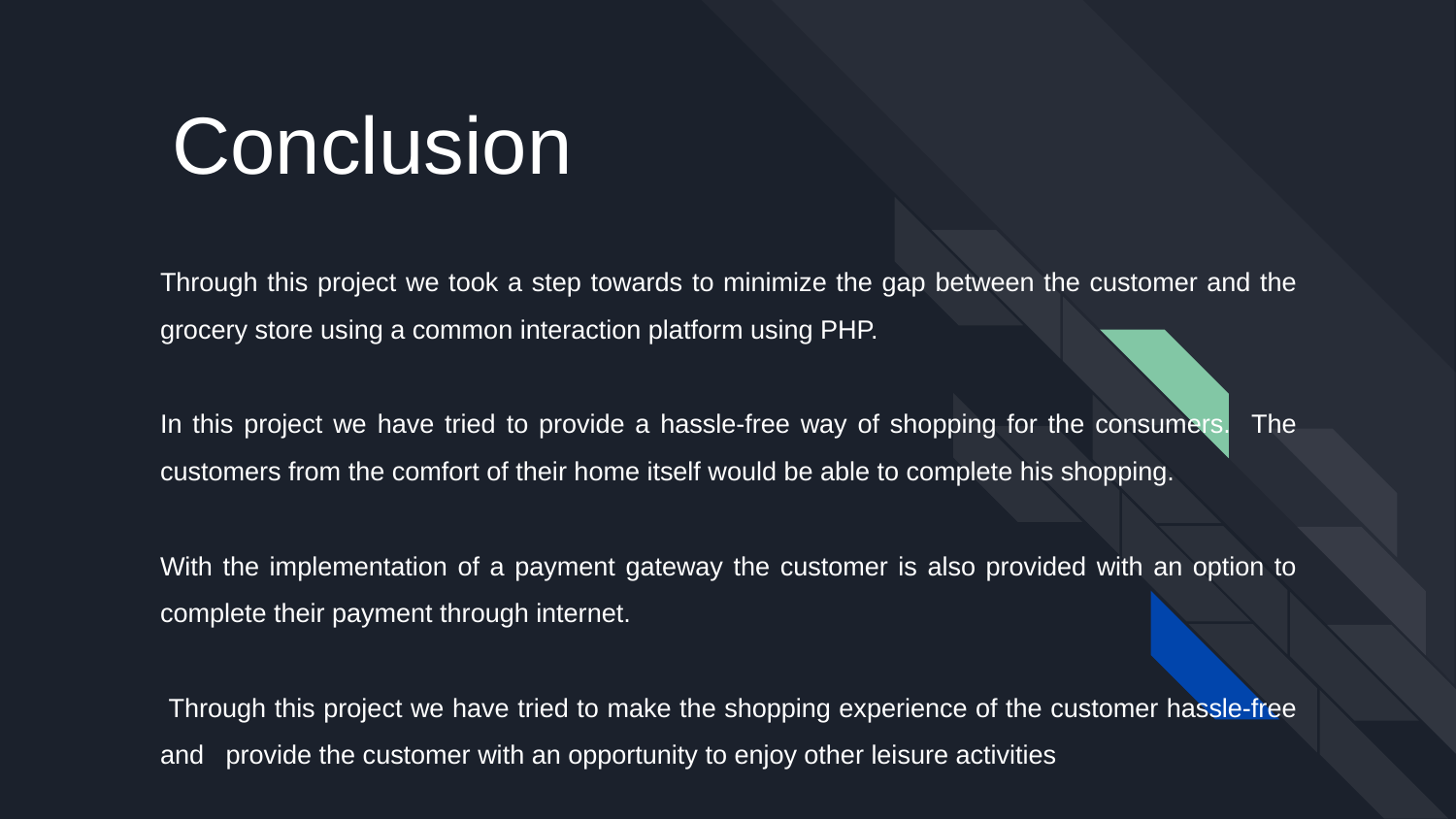

# Conclusion
Through this project we took a step towards to minimize the gap between the customer and the grocery store using a common interaction platform using PHP.

In this project we have tried to provide a hassle-free way of shopping for the consumers.  The customers from the comfort of their home itself would be able to complete his shopping.

With the implementation of a payment gateway the customer is also provided with an option to complete their payment through internet.

 Through this project we have tried to make the shopping experience of the customer hassle-free and   provide the customer with an opportunity to enjoy other leisure activities